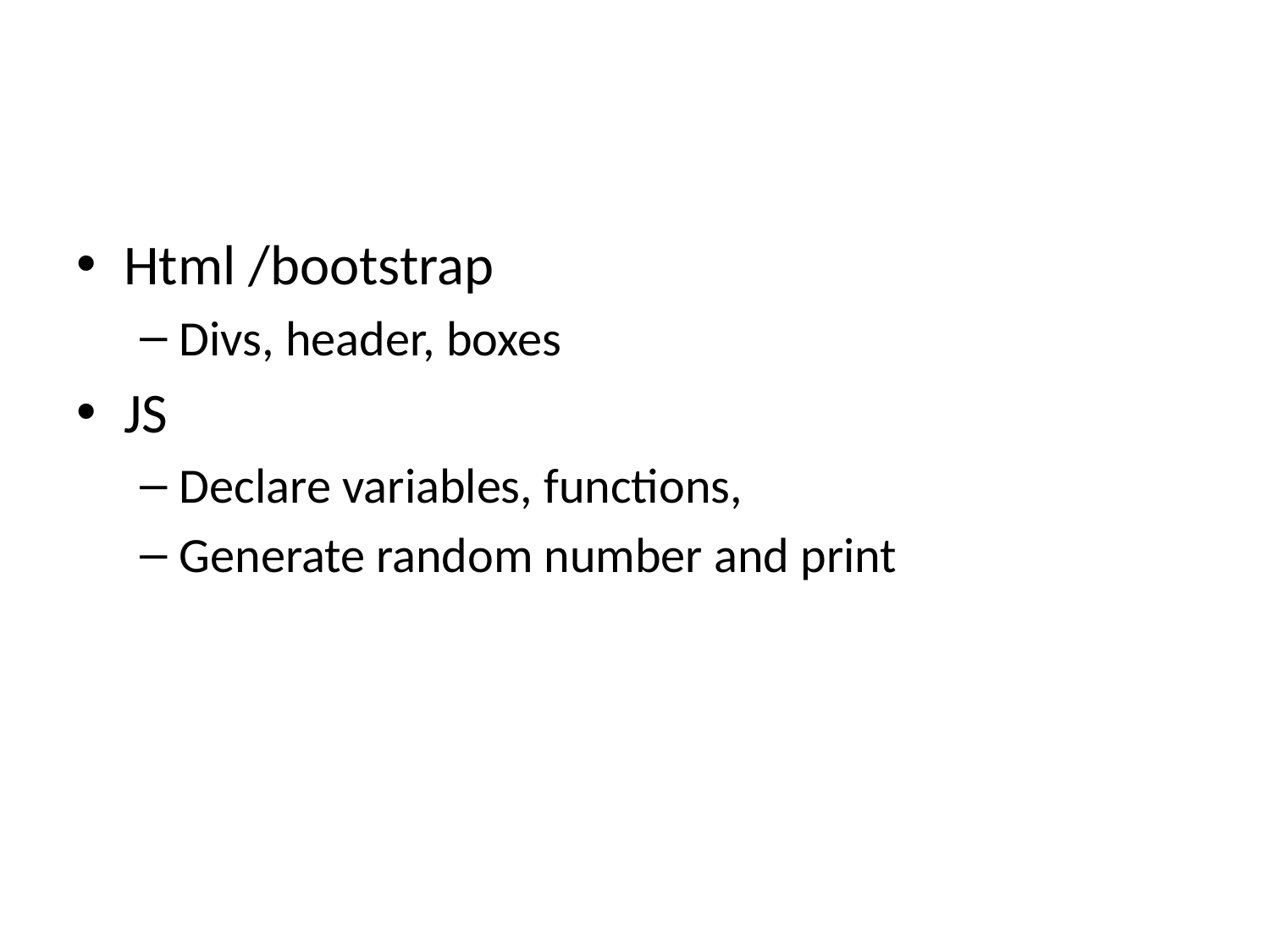

#
Html /bootstrap
Divs, header, boxes
JS
Declare variables, functions,
Generate random number and print